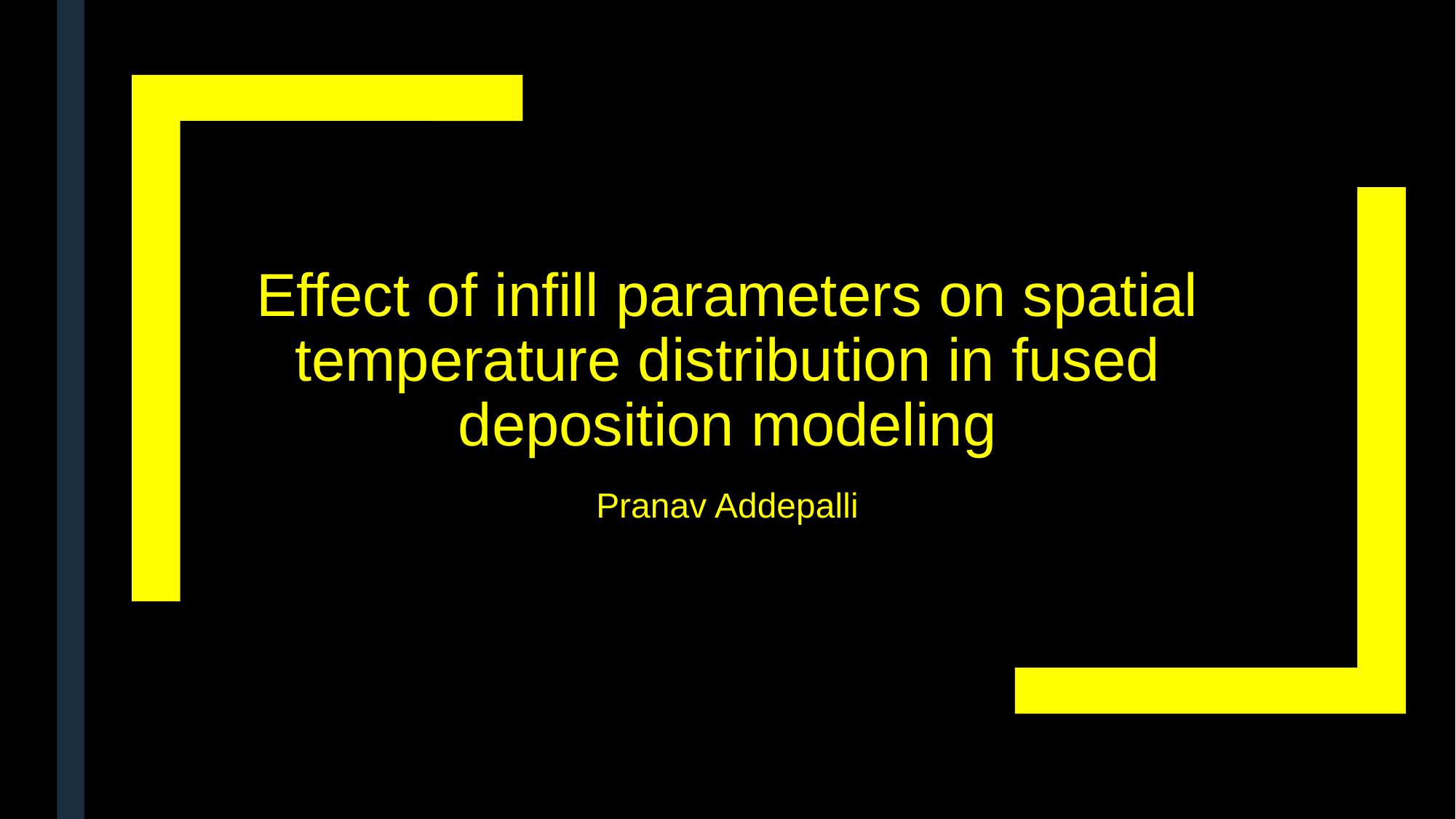

# Effect of infill parameters on spatial temperature distribution in fused deposition modeling
Pranav Addepalli